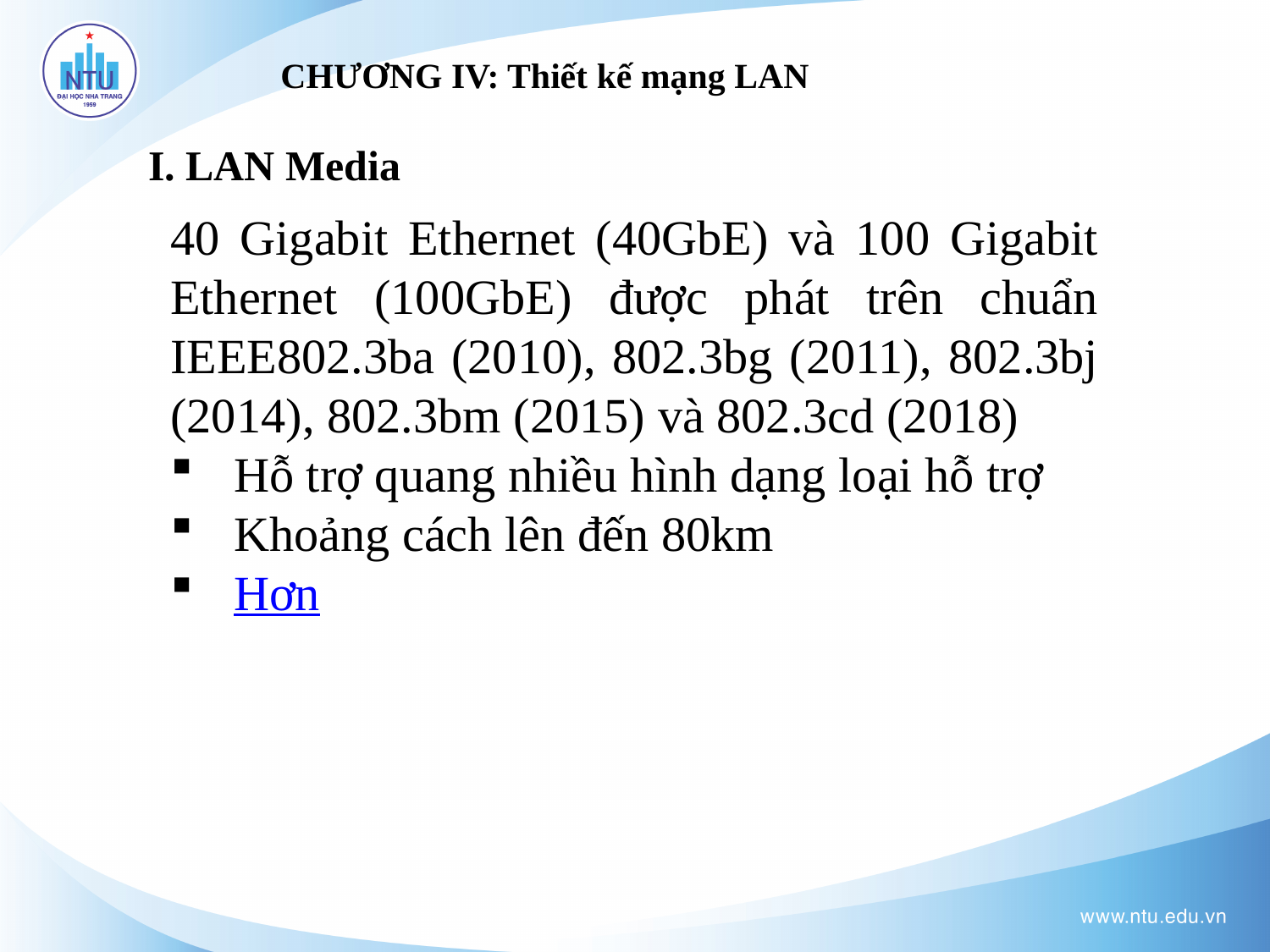

# CHƯƠNG IV: Thiết kế mạng LAN
I. LAN Media
40 Gigabit Ethernet (40GbE) và 100 Gigabit Ethernet (100GbE) được phát trên chuẩn IEEE802.3ba (2010), 802.3bg (2011), 802.3bj (2014), 802.3bm (2015) và 802.3cd (2018)
Hỗ trợ quang nhiều hình dạng loại hỗ trợ
Khoảng cách lên đến 80km
Hơn